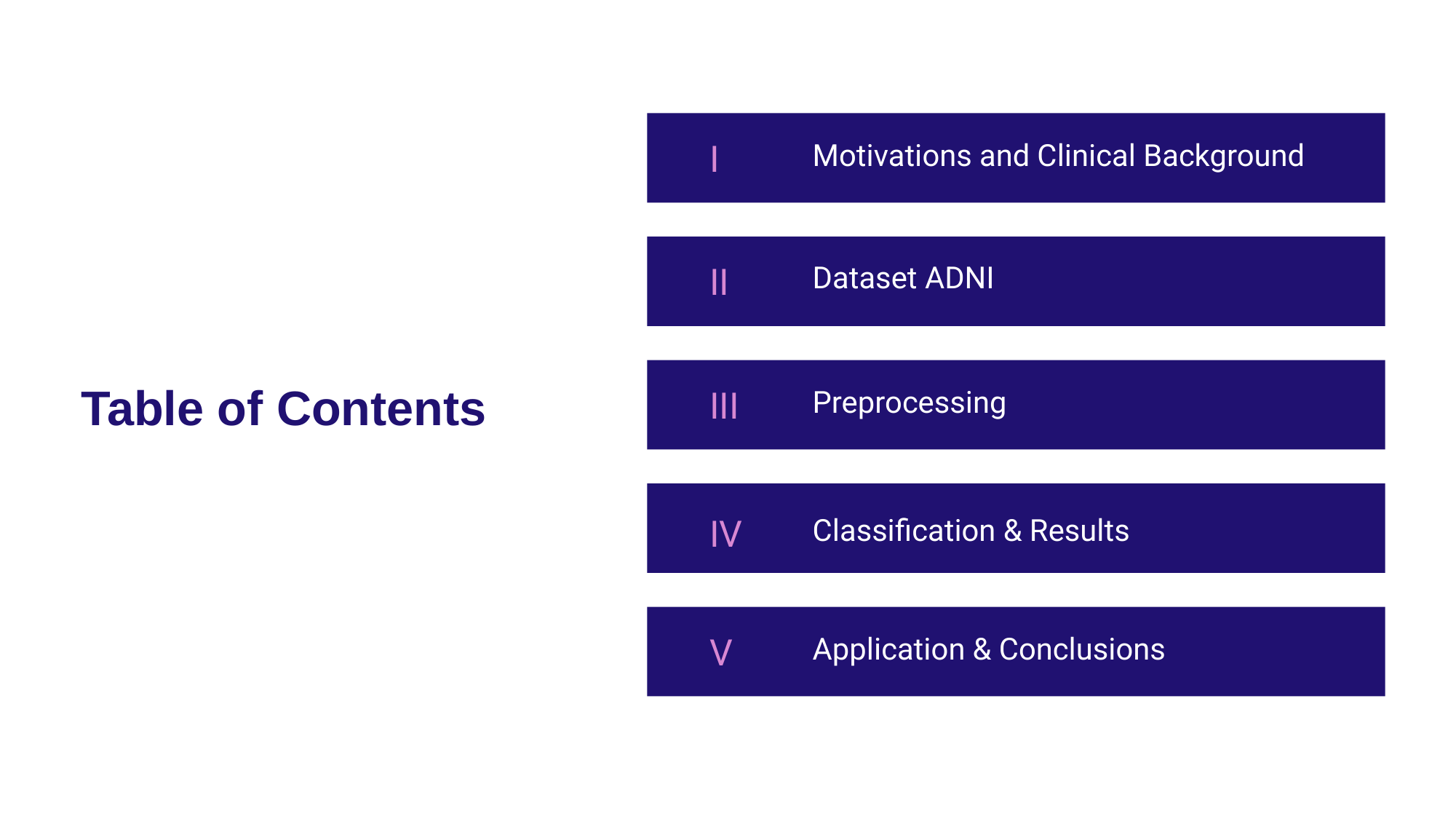

I
Motivations and Clinical Background

II
Dataset ADNI
# Table of Contents

III
Preprocessing

IV
Classification & Results

V
Application & Conclusions